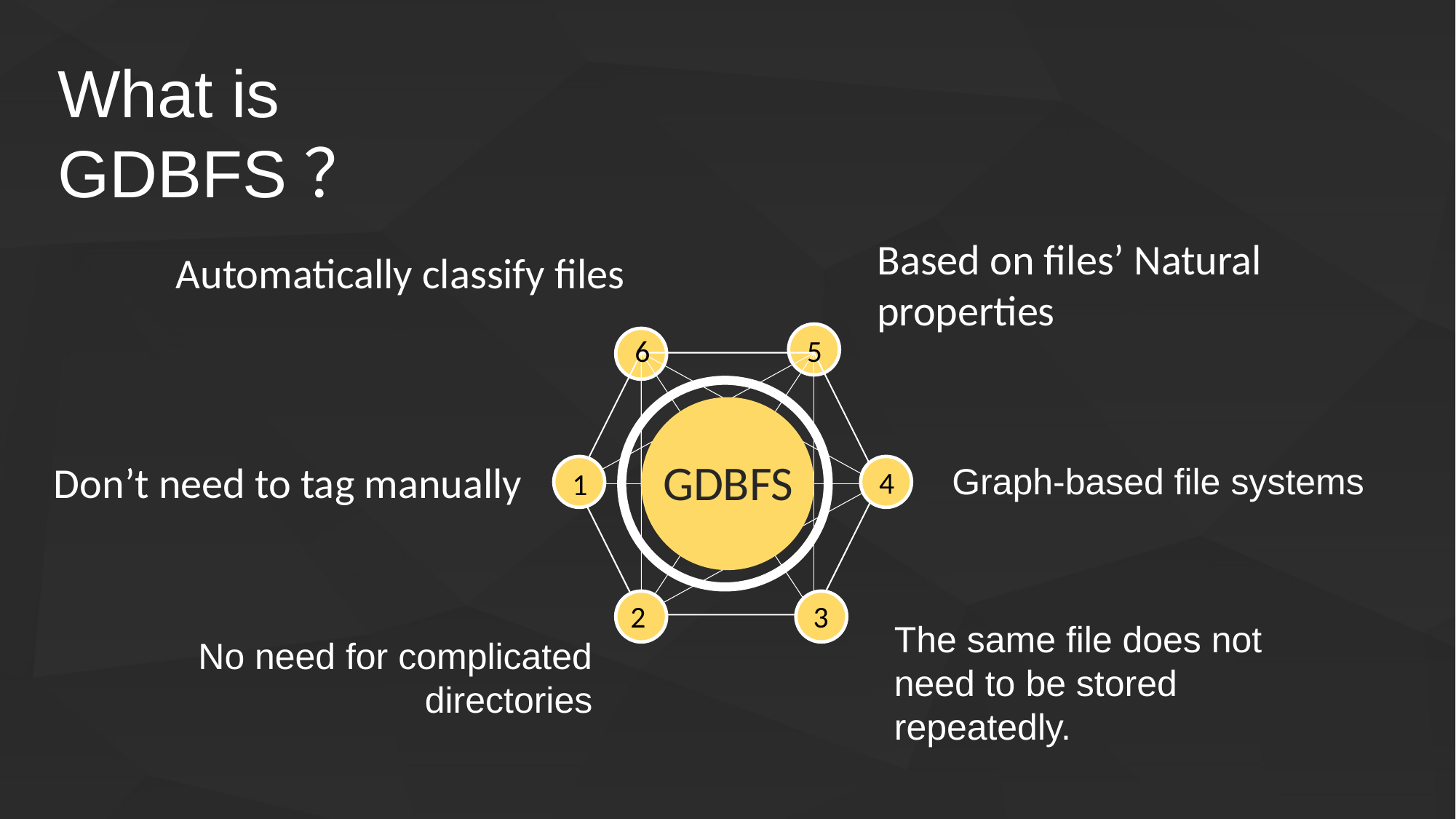

What is GDBFS？
Based on files’ Natural properties
Automatically classify files

5
6

GDBFS
Don’t need to tag manually
Graph-based file systems

4
1

2
3
The same file does not need to be stored repeatedly.
No need for complicated directories